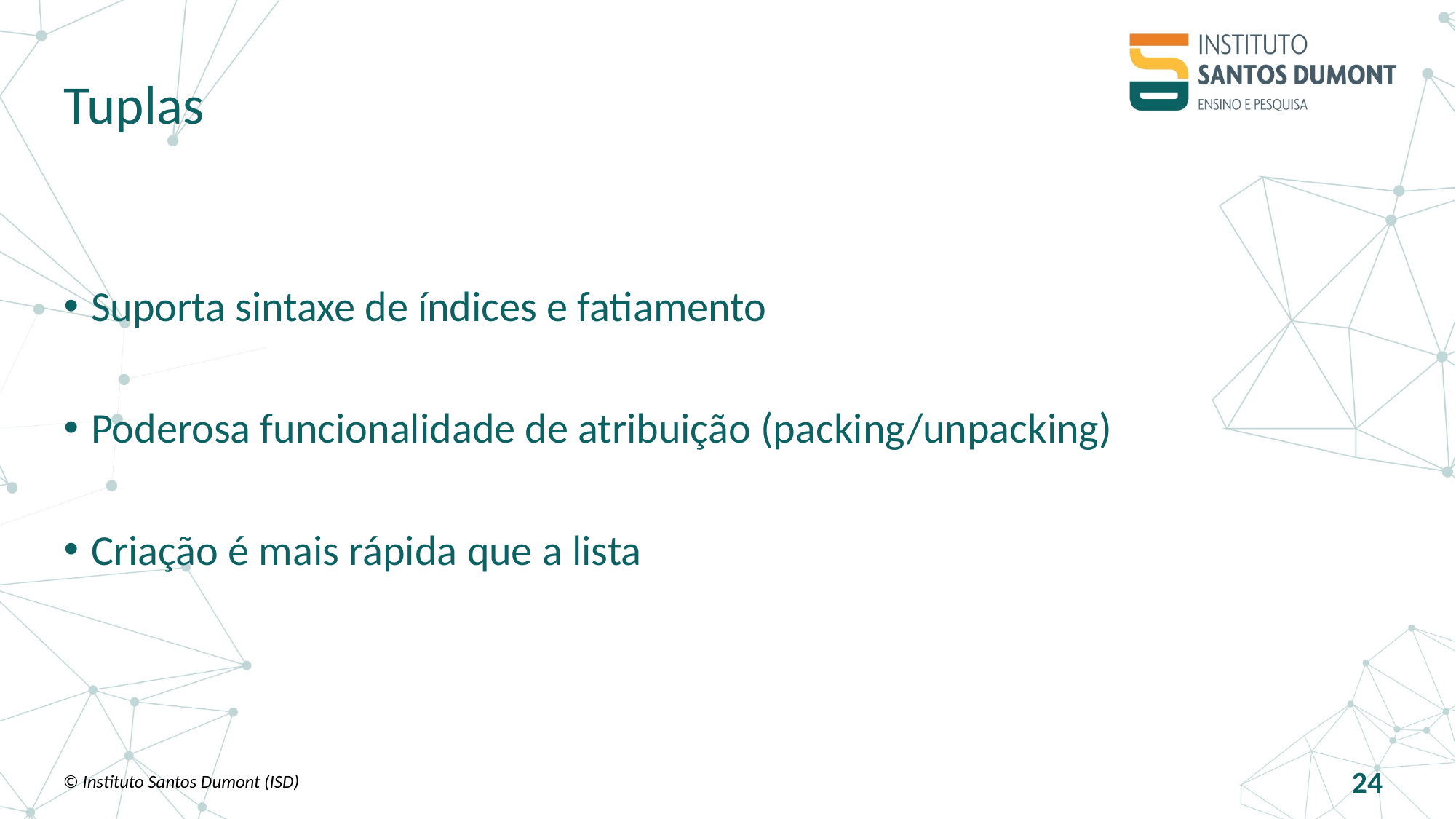

# Tuplas

Suporta sintaxe de índices e fatiamento

Poderosa funcionalidade de atribuição (packing/unpacking)

Criação é mais rápida que a lista

© Instituto Santos Dumont (ISD)
24